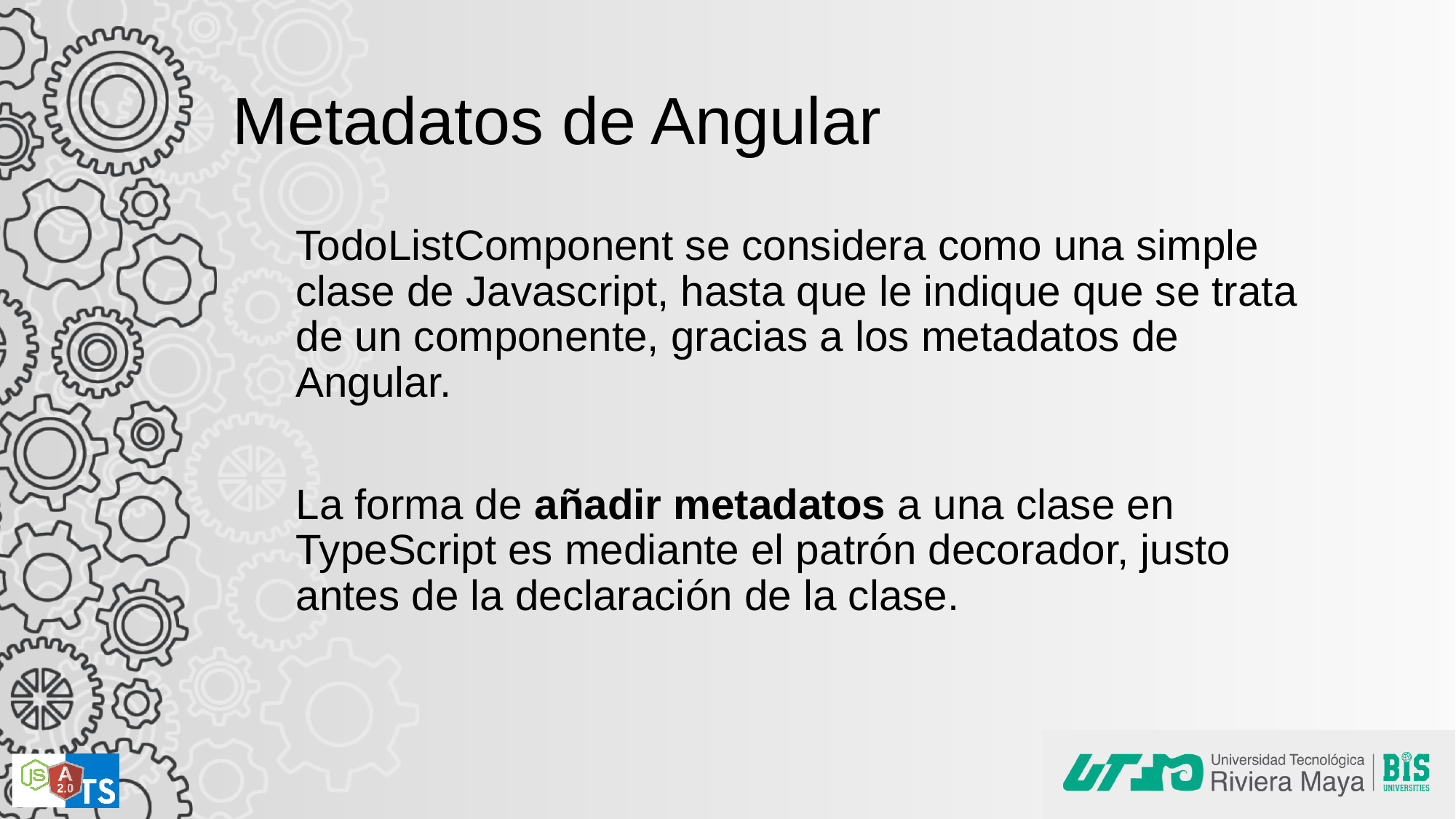

# Metadatos de Angular
TodoListComponent se considera como una simple clase de Javascript, hasta que le indique que se trata de un componente, gracias a los metadatos de Angular.

La forma de añadir metadatos a una clase en TypeScript es mediante el patrón decorador, justo antes de la declaración de la clase.